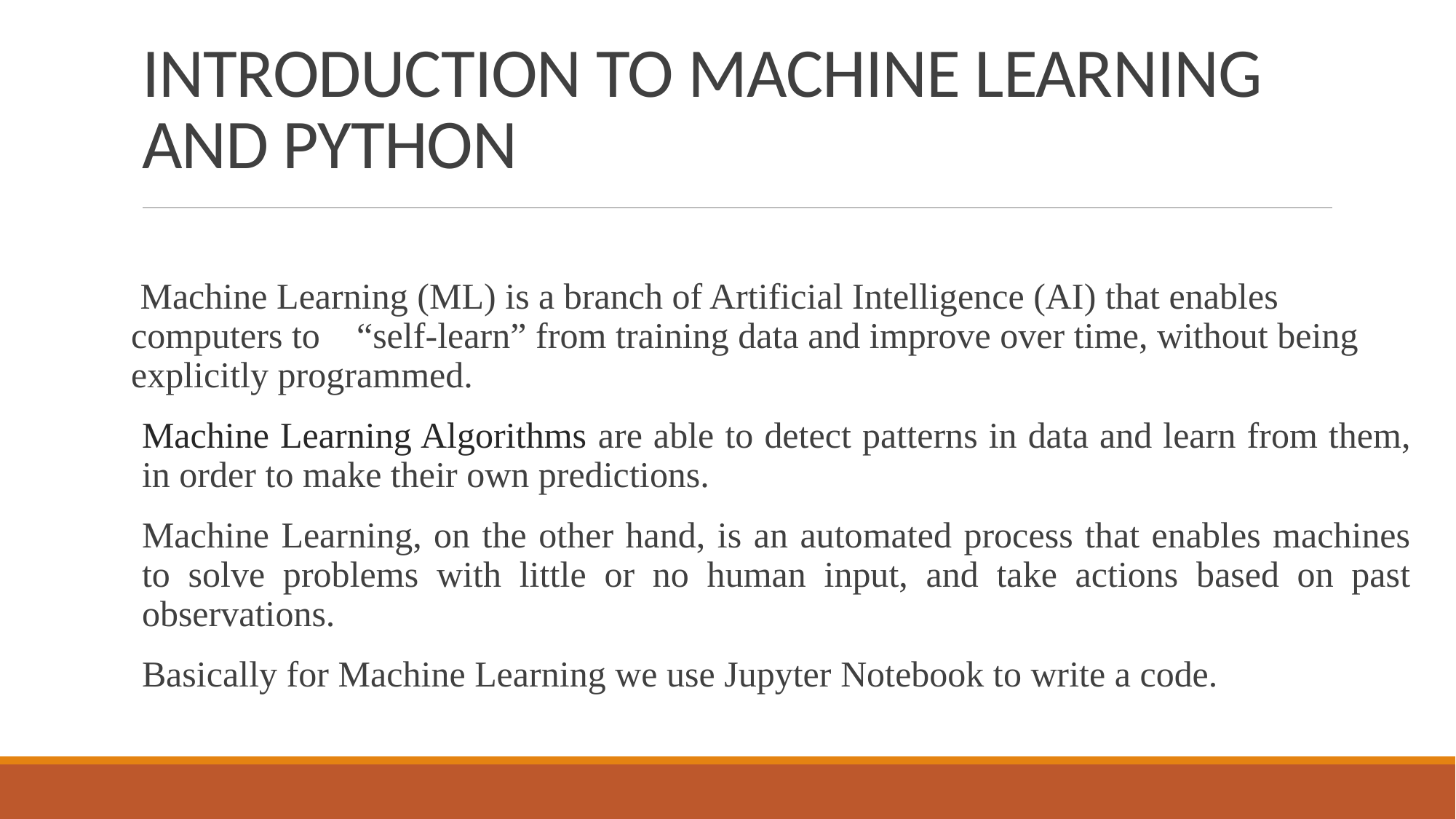

# INTRODUCTION TO MACHINE LEARNING AND PYTHON
 Machine Learning (ML) is a branch of Artificial Intelligence (AI) that enables computers to    “self-learn” from training data and improve over time, without being explicitly programmed.
Machine Learning Algorithms are able to detect patterns in data and learn from them, in order to make their own predictions.
Machine Learning, on the other hand, is an automated process that enables machines to solve problems with little or no human input, and take actions based on past observations.
Basically for Machine Learning we use Jupyter Notebook to write a code.